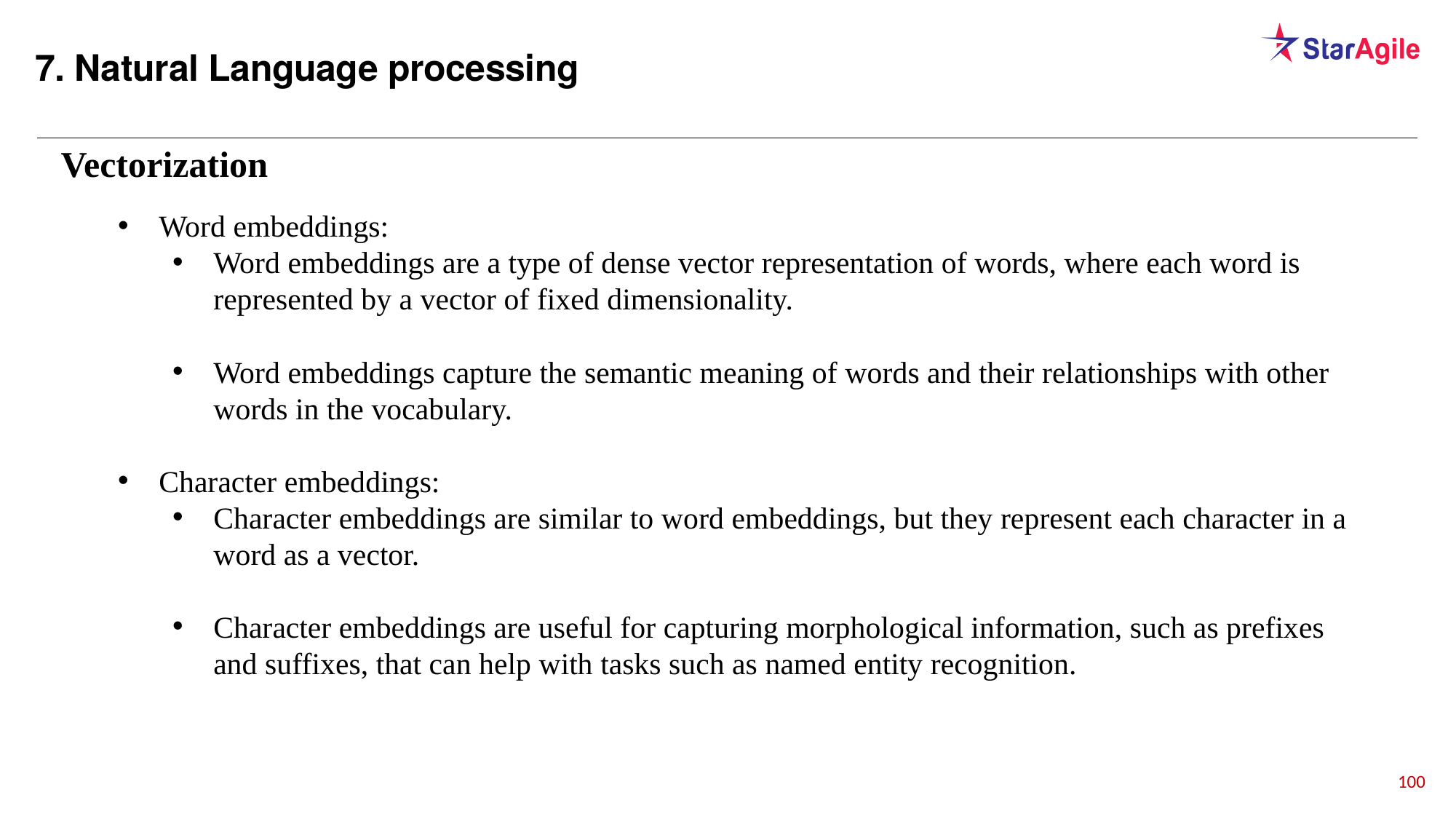

7. Natural Language processing
Vectorization
Word embeddings:
Word embeddings are a type of dense vector representation of words, where each word is represented by a vector of fixed dimensionality.

Word embeddings capture the semantic meaning of words and their relationships with other words in the vocabulary.

Character embeddings:
Character embeddings are similar to word embeddings, but they represent each character in a word as a vector.

Character embeddings are useful for capturing morphological information, such as prefixes and suffixes, that can help with tasks such as named entity recognition.